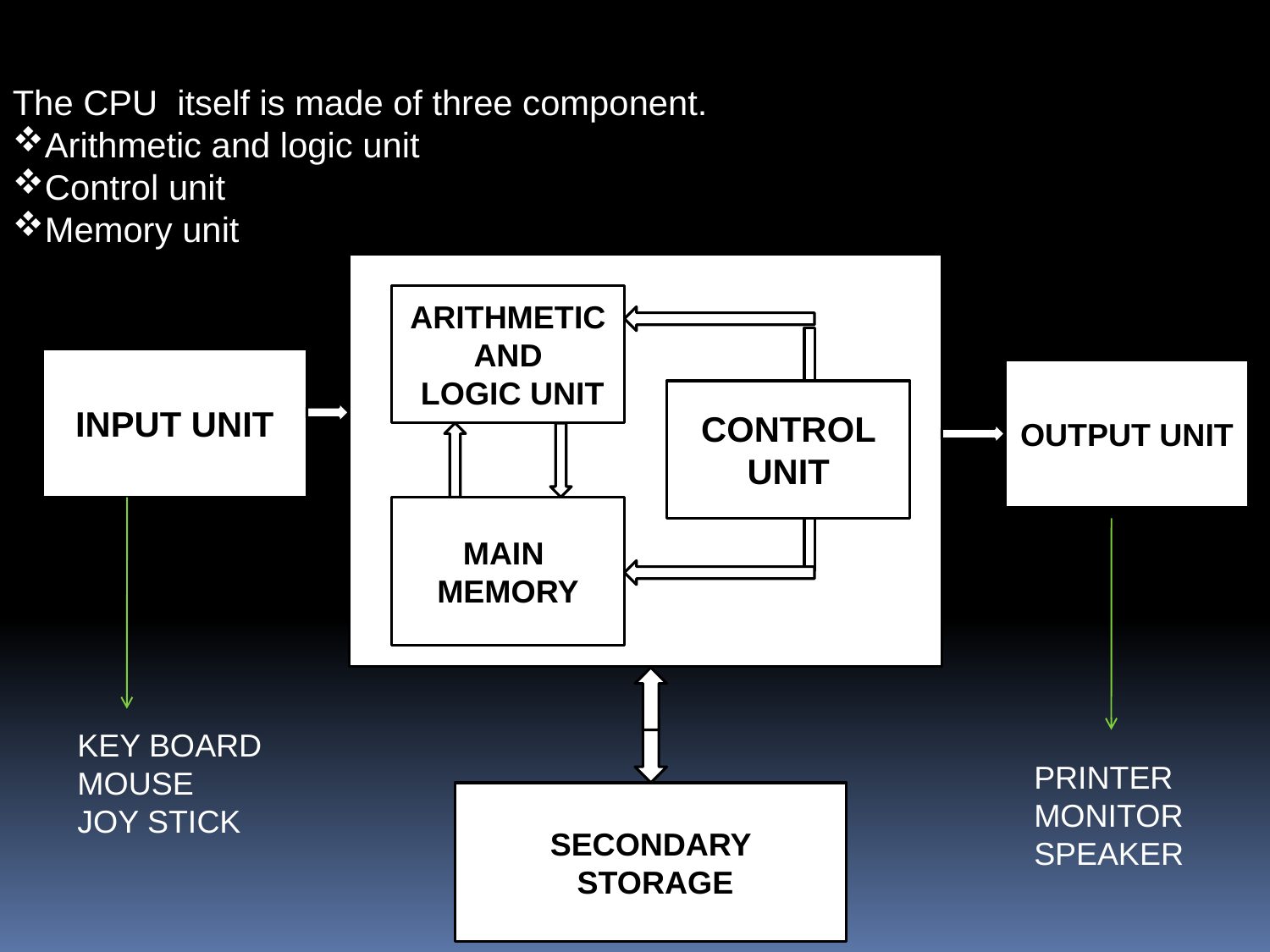

The CPU  itself is made of three component.
Arithmetic and logic unit
Control unit
Memory unit

ARITHMETIC AND
 LOGIC UNIT

INPUT UNIT
OUTPUT UNIT
CONTROL UNIT

MAIN  MEMORY

KEY BOARD
MOUSE
JOY STICK

PRINTER
MONITOR
SPEAKER
SECONDARY
 STORAGE
FIG.2    :-   INTERNAL STRUCTUR OF DIGITAL COMPUTER